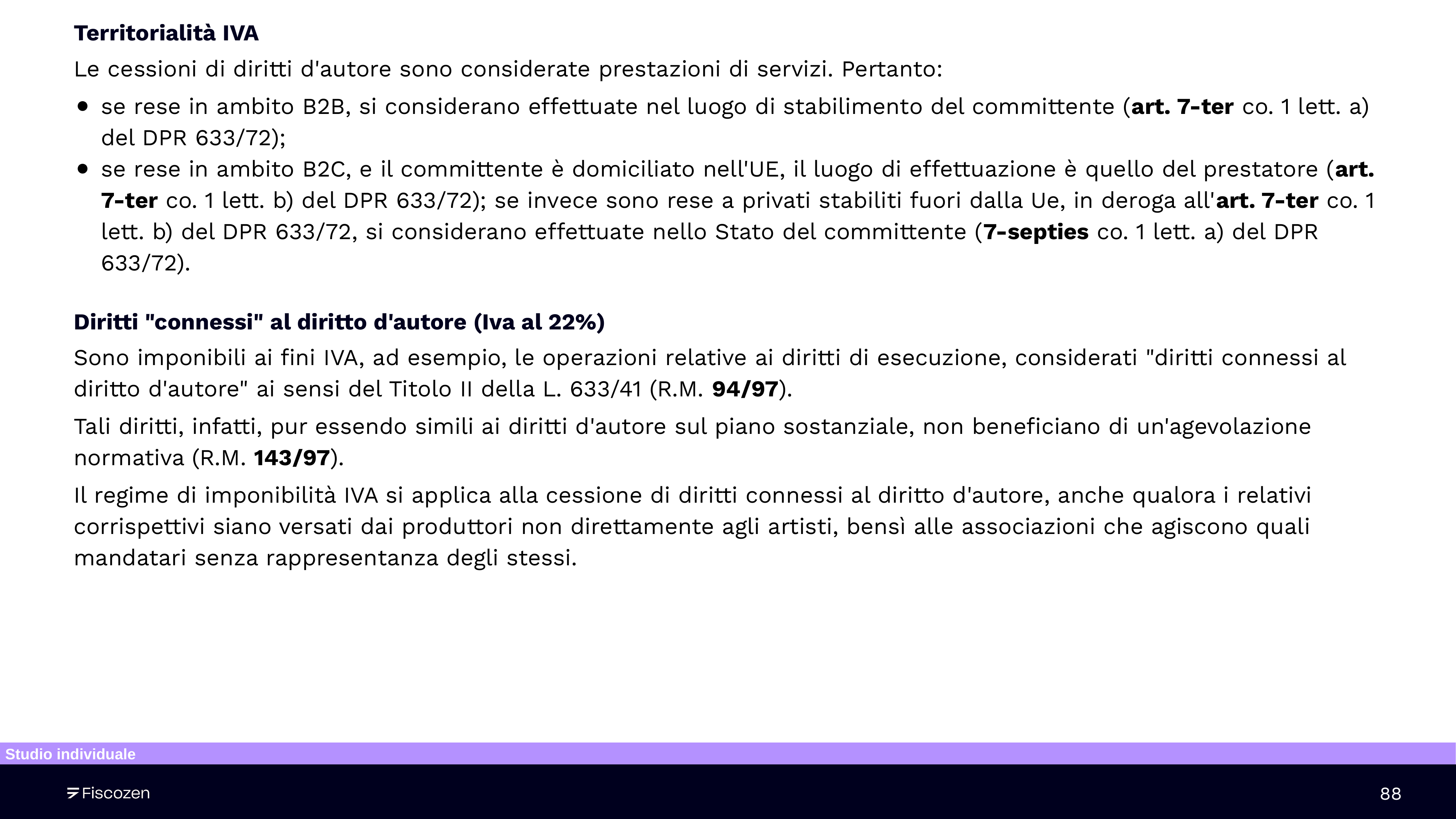

Territorialità IVA
Le cessioni di diritti d'autore sono considerate prestazioni di servizi. Pertanto:
se rese in ambito B2B, si considerano effettuate nel luogo di stabilimento del committente (art. 7-ter co. 1 lett. a) del DPR 633/72);
se rese in ambito B2C, e il committente è domiciliato nell'UE, il luogo di effettuazione è quello del prestatore (art. 7-ter co. 1 lett. b) del DPR 633/72); se invece sono rese a privati stabiliti fuori dalla Ue, in deroga all'art. 7-ter co. 1 lett. b) del DPR 633/72, si considerano effettuate nello Stato del committente (7-septies co. 1 lett. a) del DPR 633/72).

Diritti "connessi" al diritto d'autore (Iva al 22%)
Sono imponibili ai fini IVA, ad esempio, le operazioni relative ai diritti di esecuzione, considerati "diritti connessi al diritto d'autore" ai sensi del Titolo II della L. 633/41 (R.M. 94/97).
Tali diritti, infatti, pur essendo simili ai diritti d'autore sul piano sostanziale, non beneficiano di un'agevolazione normativa (R.M. 143/97).
Il regime di imponibilità IVA si applica alla cessione di diritti connessi al diritto d'autore, anche qualora i relativi corrispettivi siano versati dai produttori non direttamente agli artisti, bensì alle associazioni che agiscono quali mandatari senza rappresentanza degli stessi.

Studio individuale
88